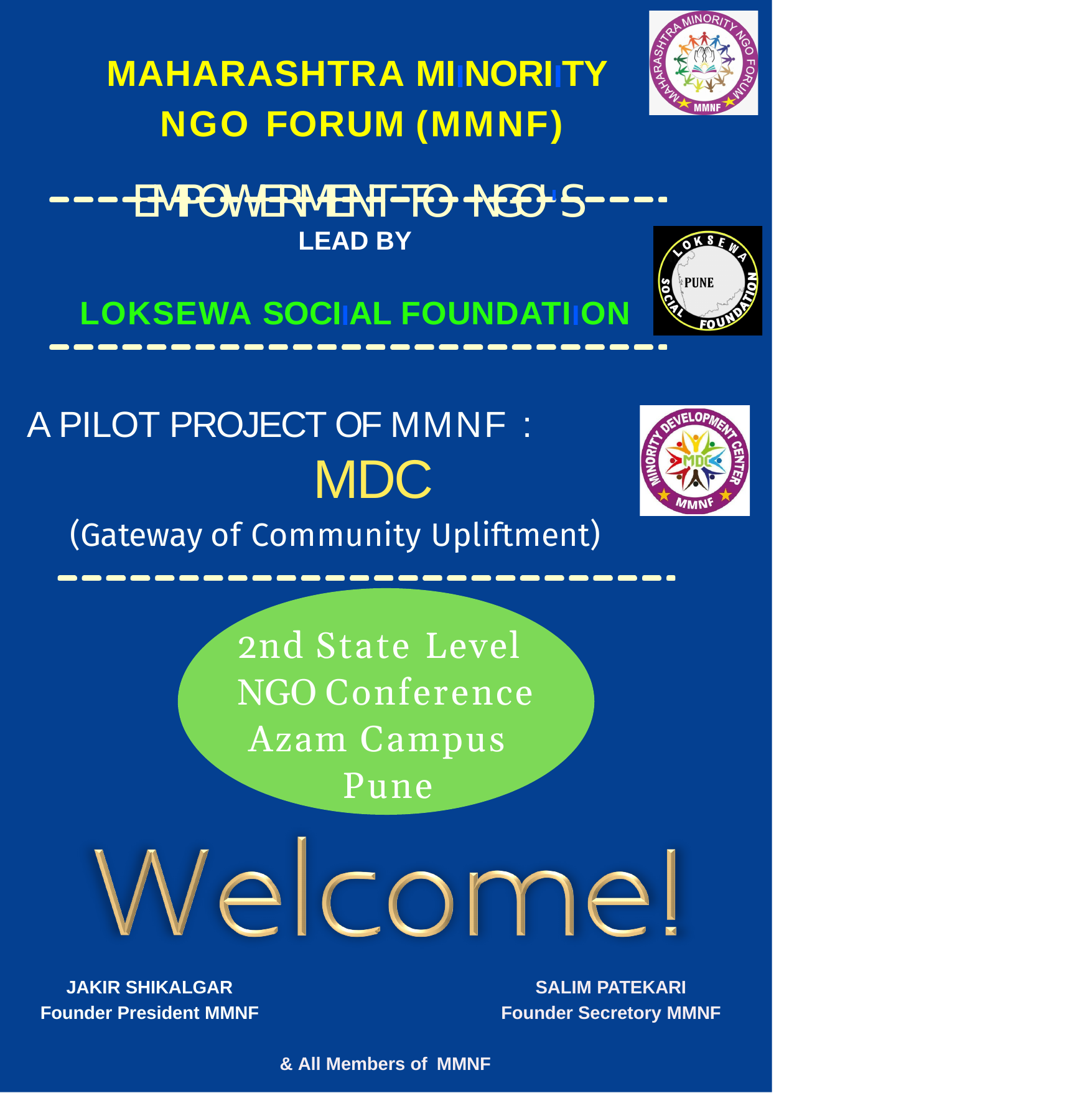

# MAHARASHTRA MIINORIITY  NGO FORUM (MMNF)
EMPOWERMENT TO NGO''S

LEAD BY
LOKSEWA SOCIIAL FOUNDATIION

A PILOT PROJECT OF MMNF :
MDC
(Gateway of Community Upliftment)

2nd State Level  NGO Conference  Azam Campus
Pune

JAKIR SHIKALGAR
Founder President MMNF
SALIM PATEKARI
Founder Secretory MMNF
& All Members of MMNF